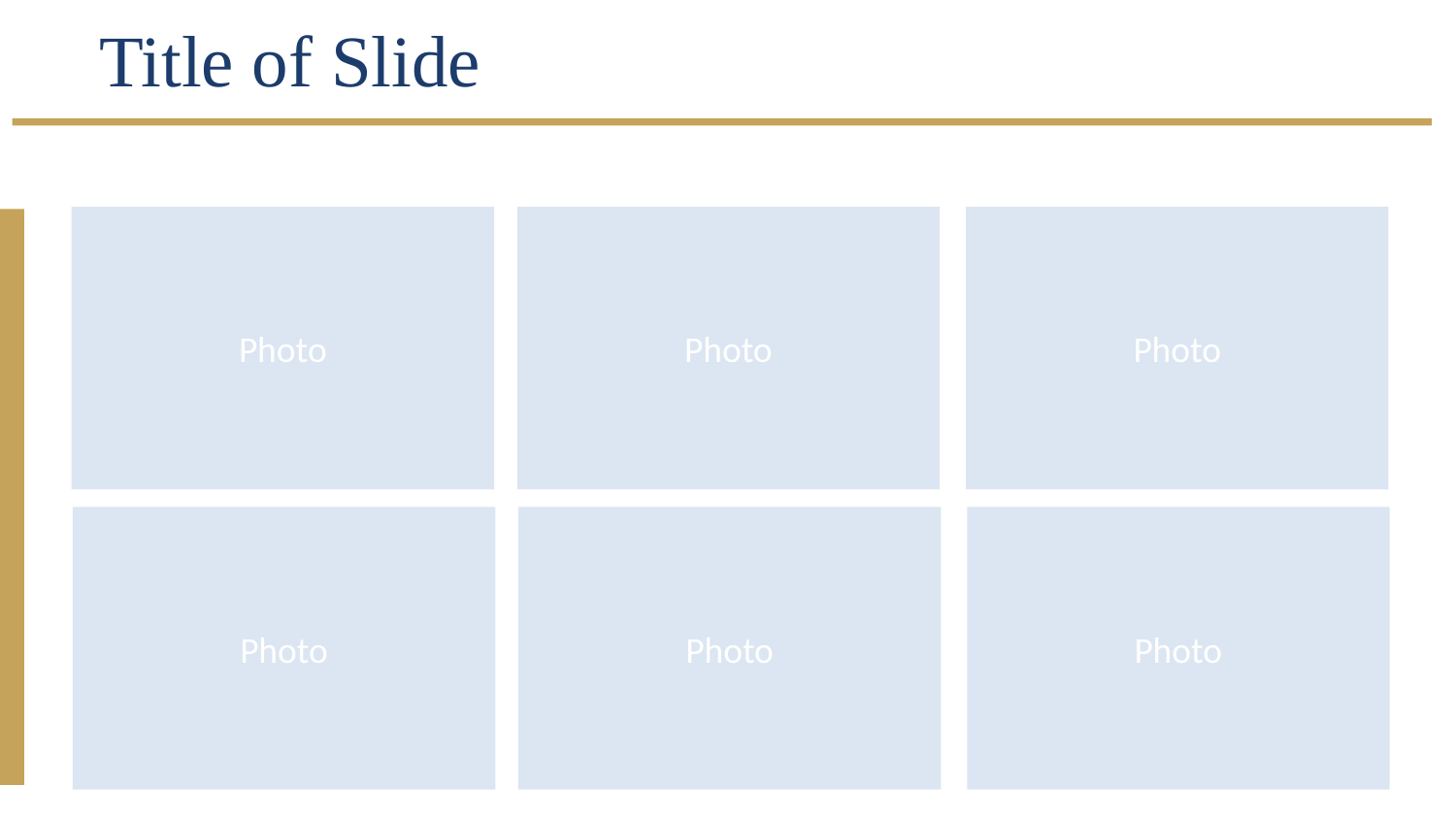

Title of Slide
Photo
Photo
Photo

Photo
Photo
Photo